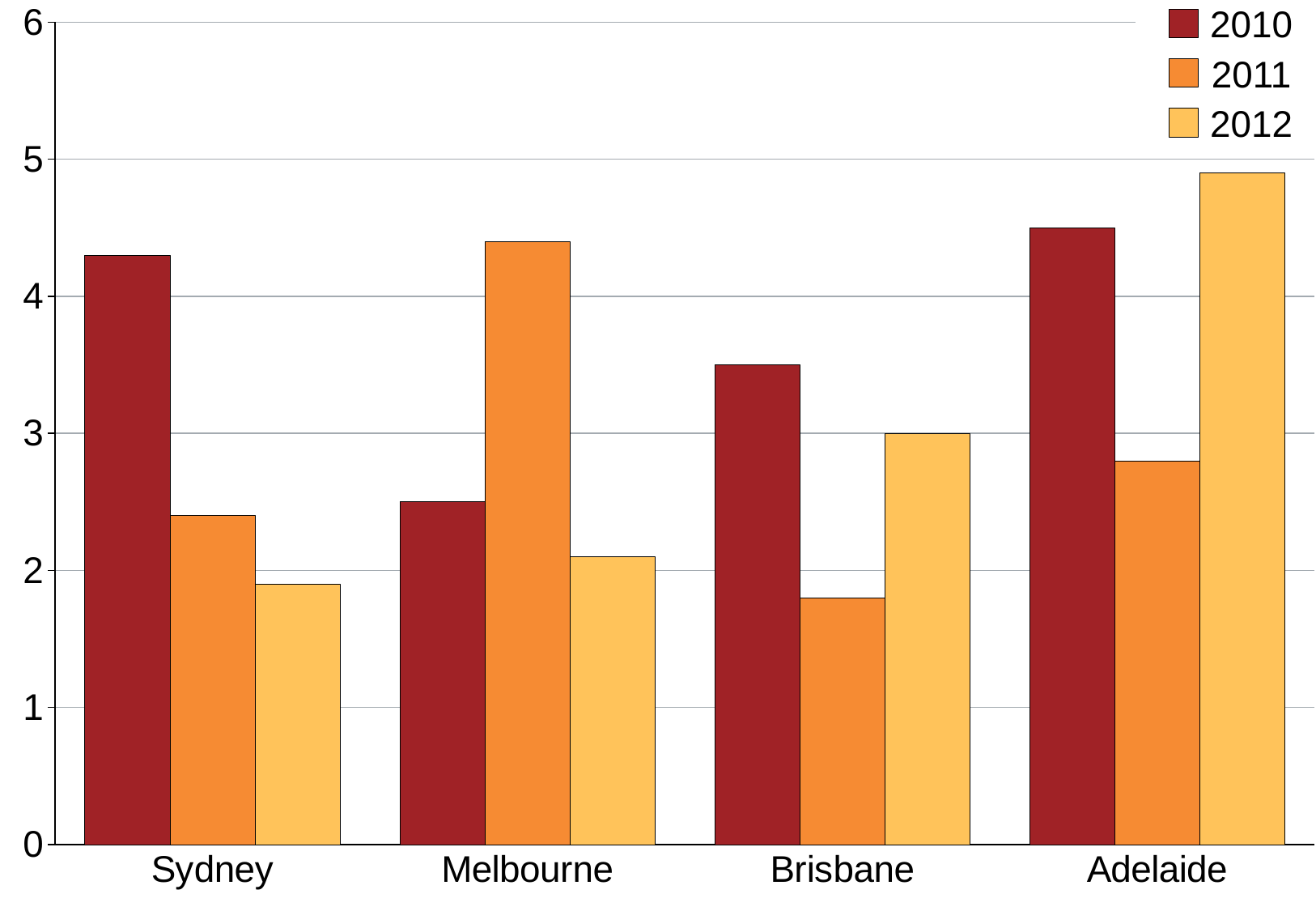

### Chart

| Category | 1994 | 1995 | 1996 |
|---|---|---|---|
| Sydney | 4.3 | 2.4 | 1.9 |
| Melbourne | 2.5 | 4.4 | 2.1 |
| Brisbane | 3.5 | 1.8 | 3.0 |
| Adelaide | 4.5 | 2.8 | 4.9 |
2010

2011

2012